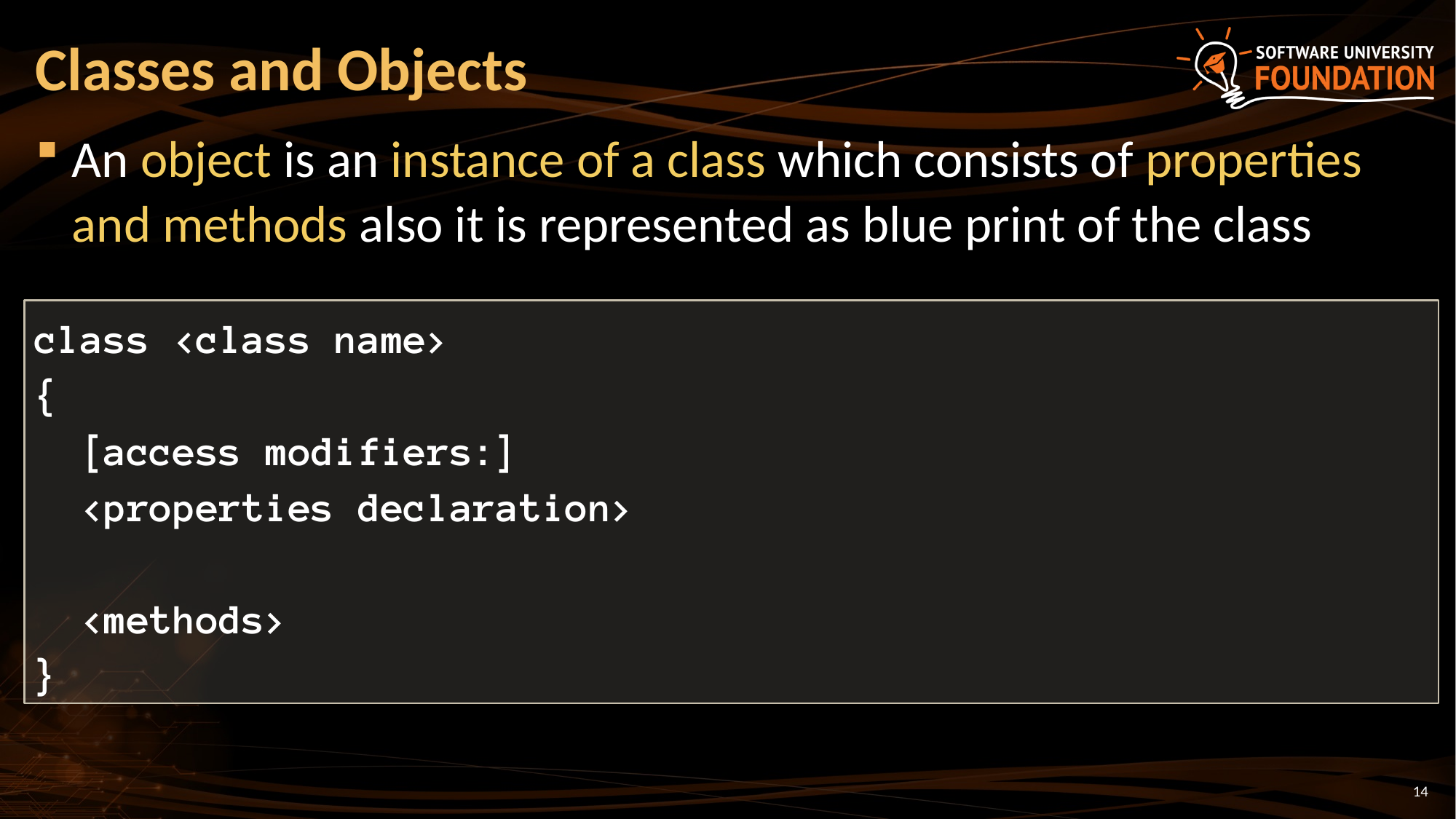

# Classes and Objects
An object is an instance of a class which consists of properties and methods also it is represented as blue print of the class
class <class name>
{
  [access modifiers:]
  <properties declaration>

  <methods>
}
14